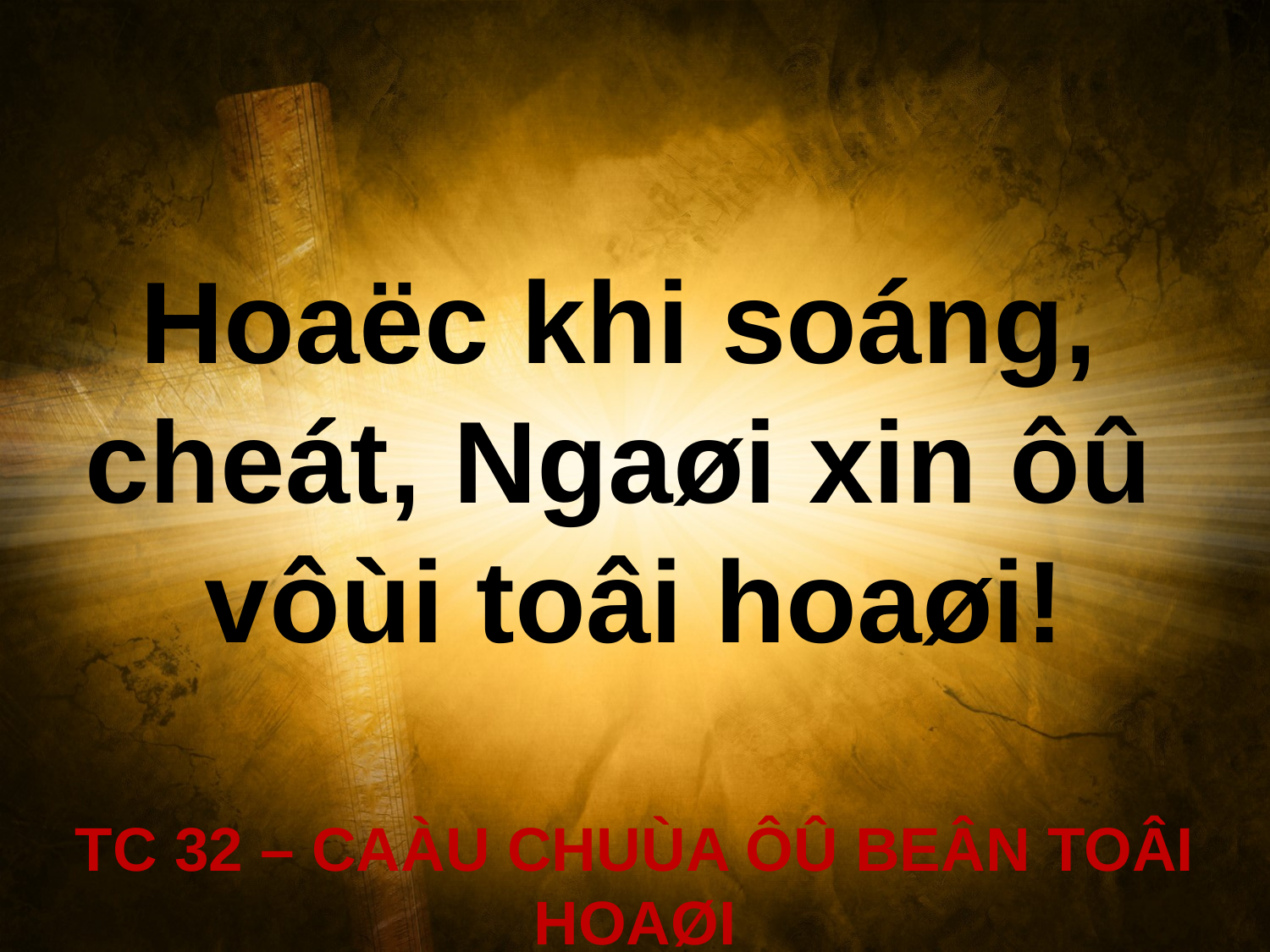

Hoaëc khi soáng,
cheát, Ngaøi xin ôû
vôùi toâi hoaøi!
TC 32 – CAÀU CHUÙA ÔÛ BEÂN TOÂI HOAØI